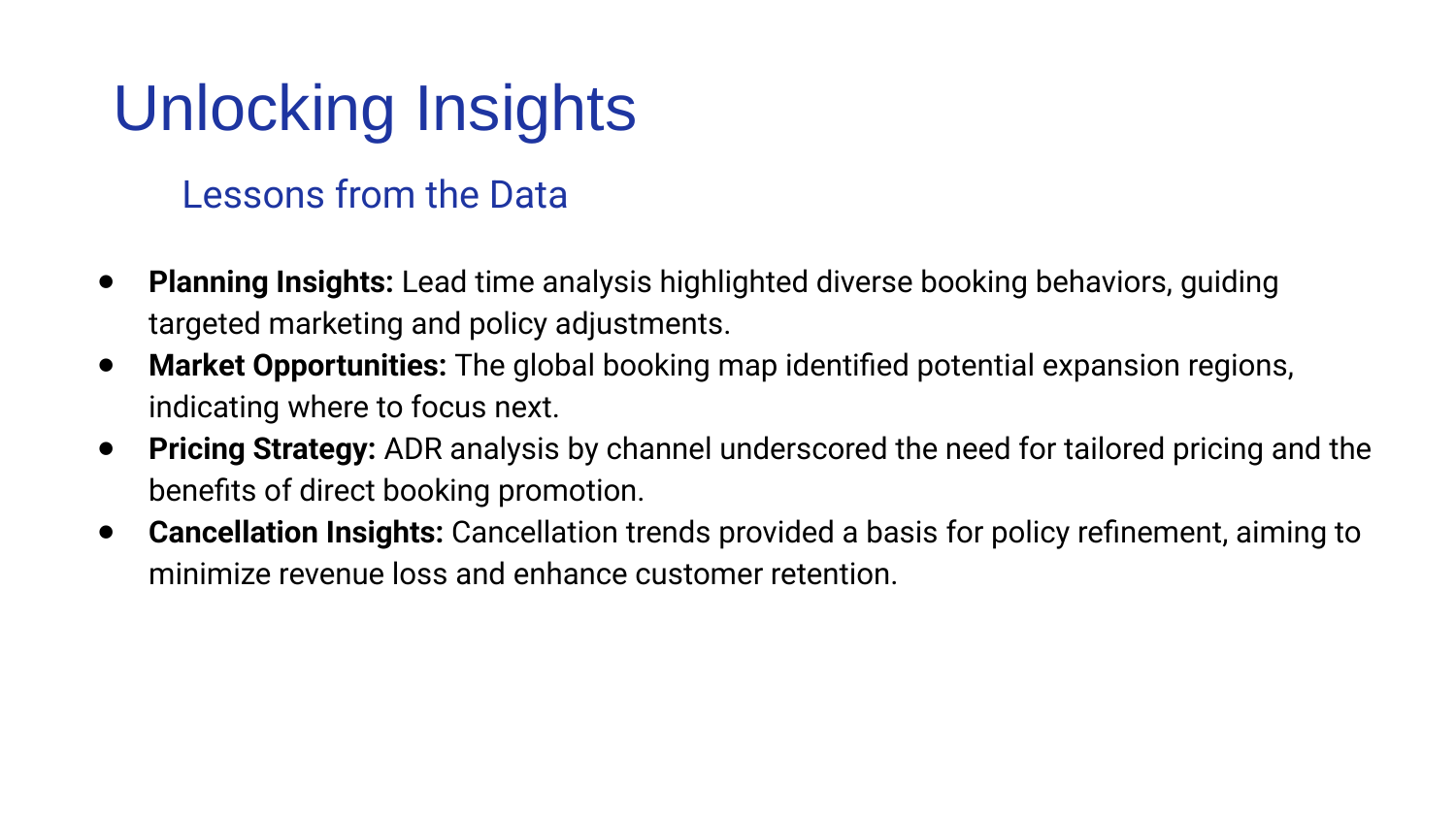

Unlocking Insights
Lessons from the Data
Planning Insights: Lead time analysis highlighted diverse booking behaviors, guiding targeted marketing and policy adjustments.
Market Opportunities: The global booking map identified potential expansion regions, indicating where to focus next.
Pricing Strategy: ADR analysis by channel underscored the need for tailored pricing and the benefits of direct booking promotion.
Cancellation Insights: Cancellation trends provided a basis for policy refinement, aiming to minimize revenue loss and enhance customer retention.